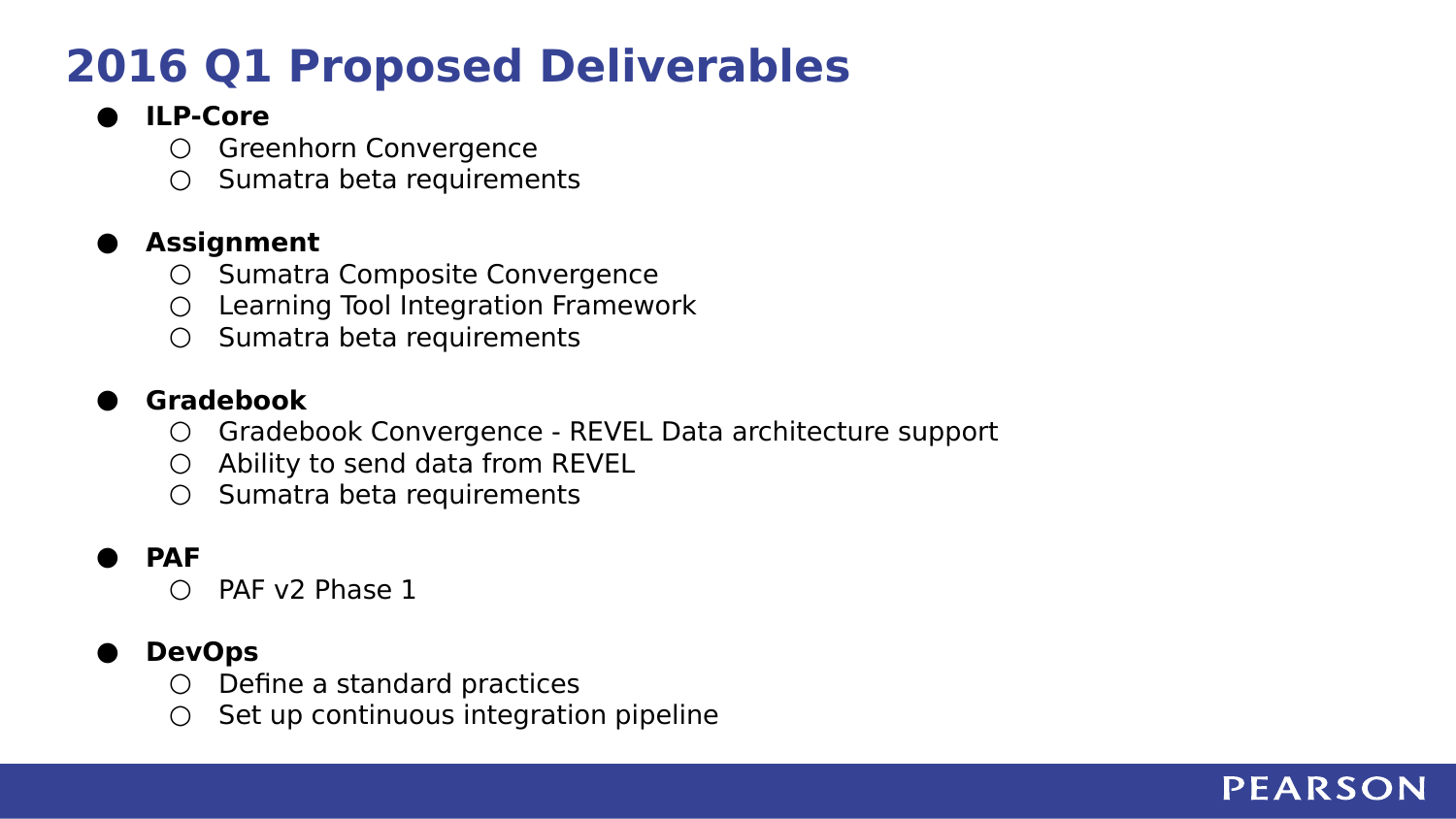

# 2016 Q1 Proposed Deliverables
ILP-Core
Greenhorn Convergence
Sumatra beta requirements

Assignment
Sumatra Composite Convergence
Learning Tool Integration Framework
Sumatra beta requirements

Gradebook
Gradebook Convergence - REVEL Data architecture support
Ability to send data from REVEL
Sumatra beta requirements

PAF
PAF v2 Phase 1

DevOps
Define a standard practices
Set up continuous integration pipeline